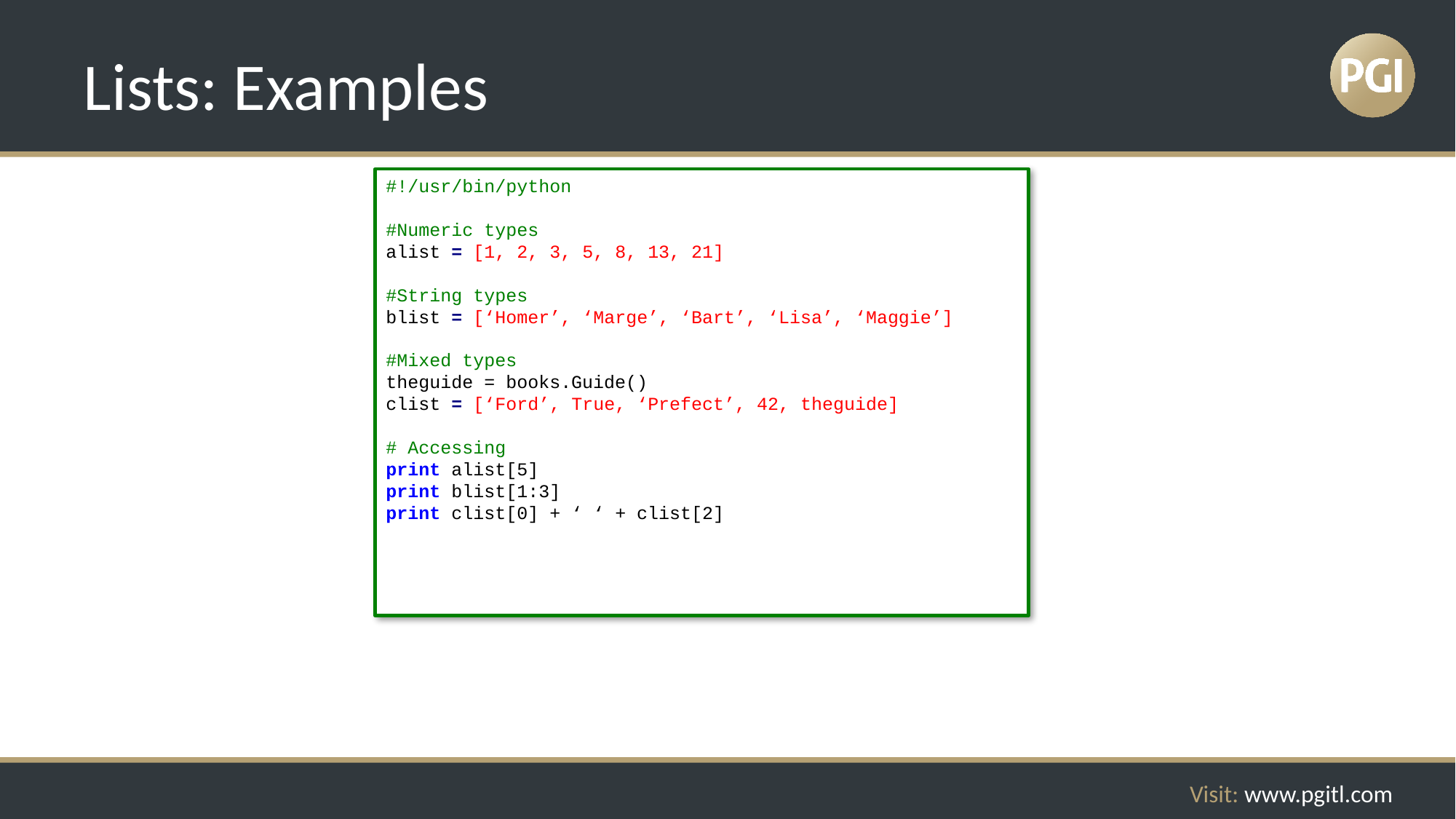

# Lists: Examples
#!/usr/bin/python

#Numeric types
alist = [1, 2, 3, 5, 8, 13, 21]

#String types
blist = [‘Homer’, ‘Marge’, ‘Bart’, ‘Lisa’, ‘Maggie’]

#Mixed types
theguide = books.Guide()
clist = [‘Ford’, True, ‘Prefect’, 42, theguide]

# Accessing
print alist[5]
print blist[1:3]
print clist[0] + ‘ ‘ + clist[2]